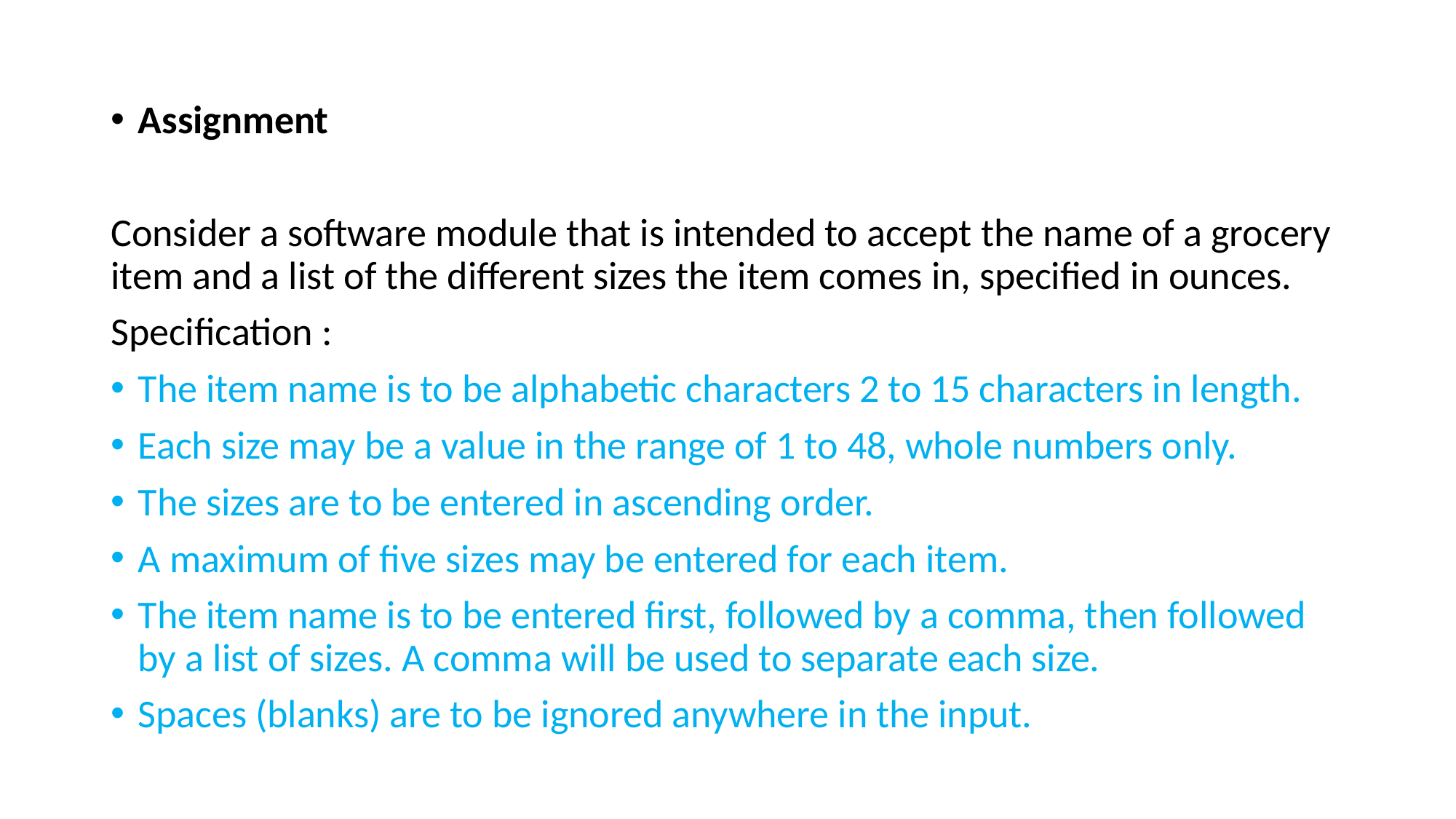

Assignment

Consider a software module that is intended to accept the name of a grocery item and a list of the different sizes the item comes in, specified in ounces.
Specification :
The item name is to be alphabetic characters 2 to 15 characters in length.
Each size may be a value in the range of 1 to 48, whole numbers only.
The sizes are to be entered in ascending order.
A maximum of five sizes may be entered for each item.
The item name is to be entered first, followed by a comma, then followed by a list of sizes. A comma will be used to separate each size.
Spaces (blanks) are to be ignored anywhere in the input.